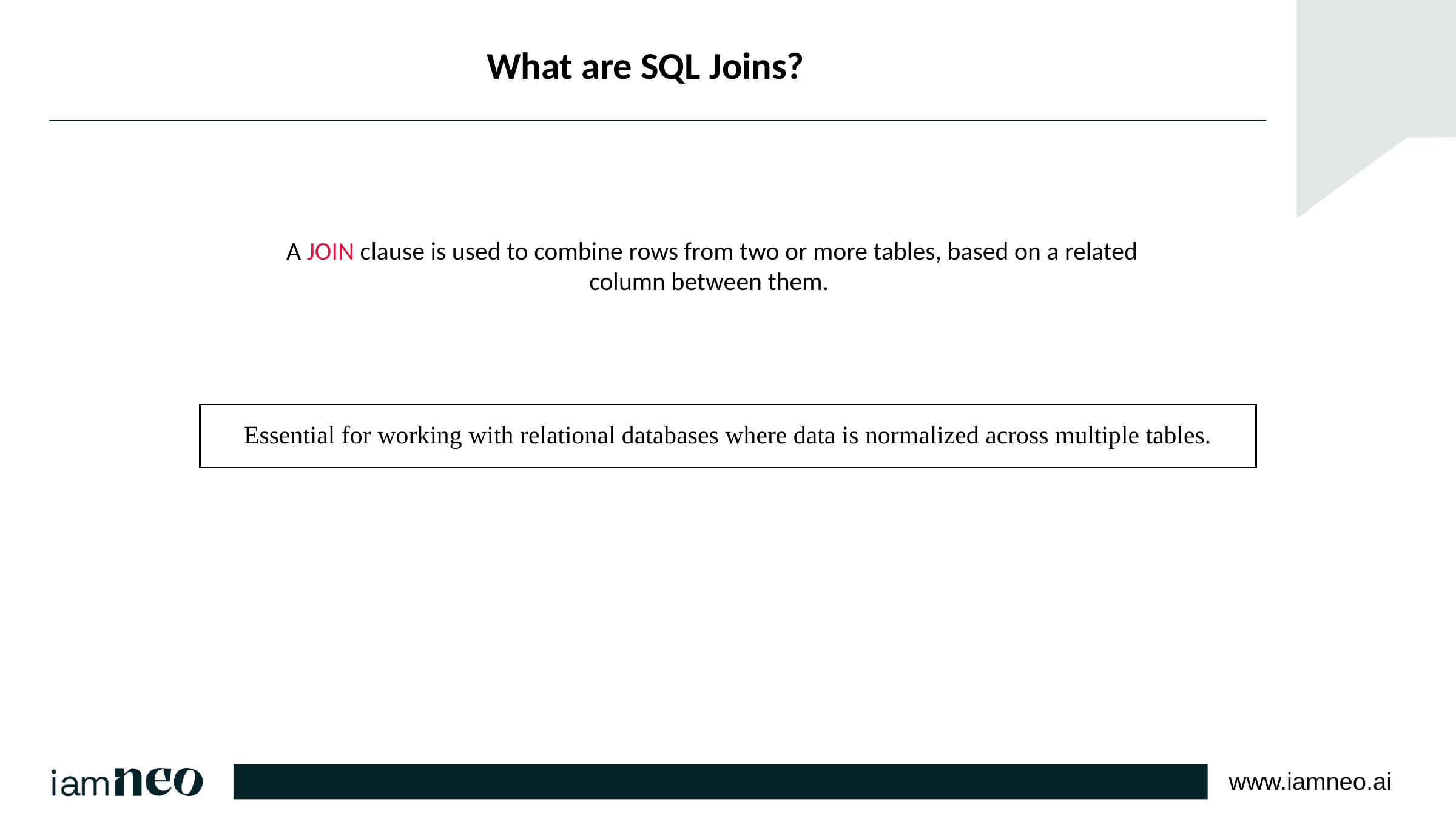

# What are SQL Joins?
A JOIN clause is used to combine rows from two or more tables, based on a related column between them.
Essential for working with relational databases where data is normalized across multiple tables.